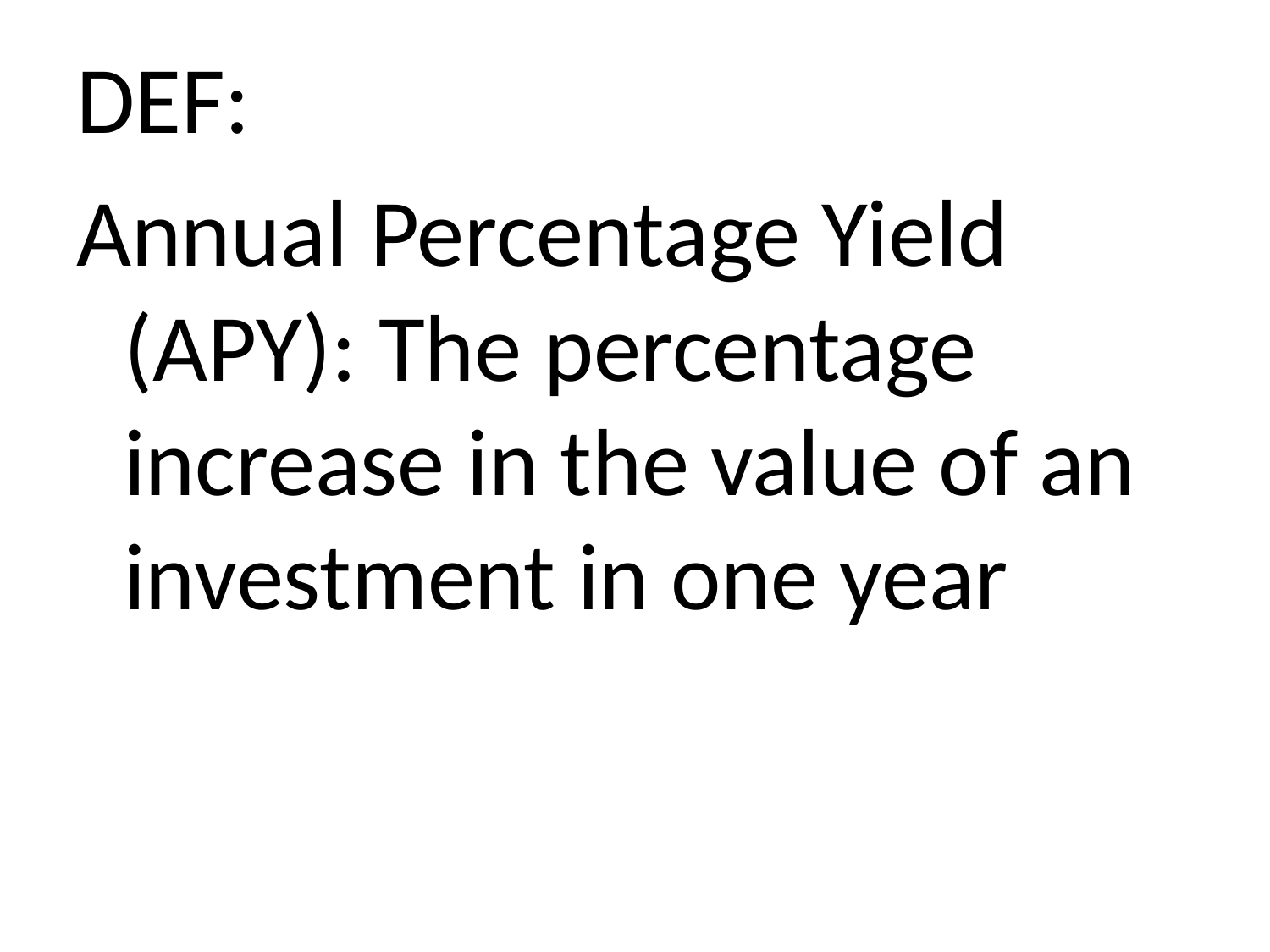

DEF:
Annual Percentage Yield (APY): The percentage increase in the value of an investment in one year